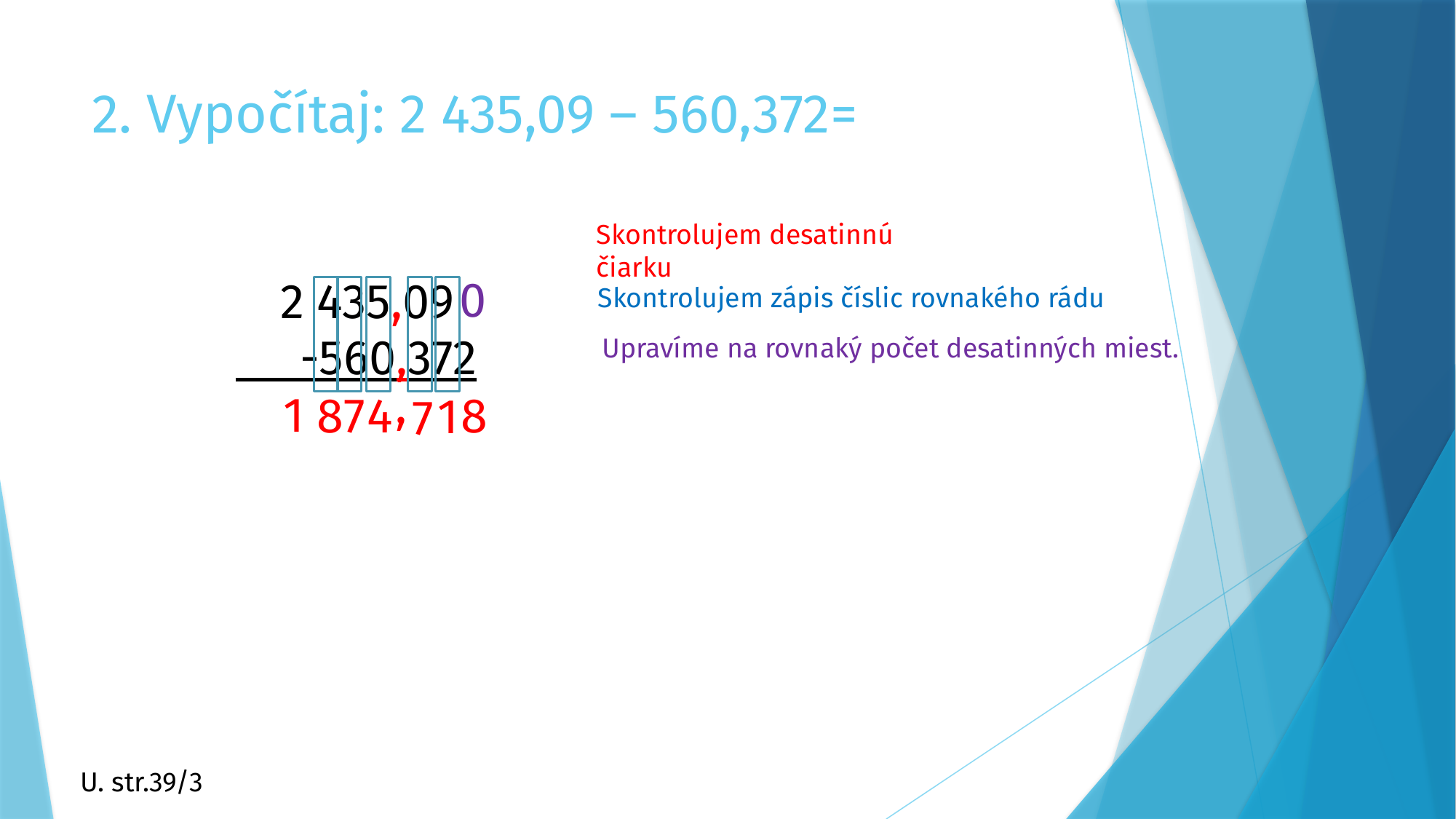

# 2. Vypočítaj: 2 435,09 – 560,372=
Skontrolujem desatinnú čiarku
0
2 435,09
Skontrolujem zápis číslic rovnakého rádu

     -560,372
Upravíme na rovnaký počet desatinných miest.
,
1
8
7
8
4
1
7
U. str.39/3